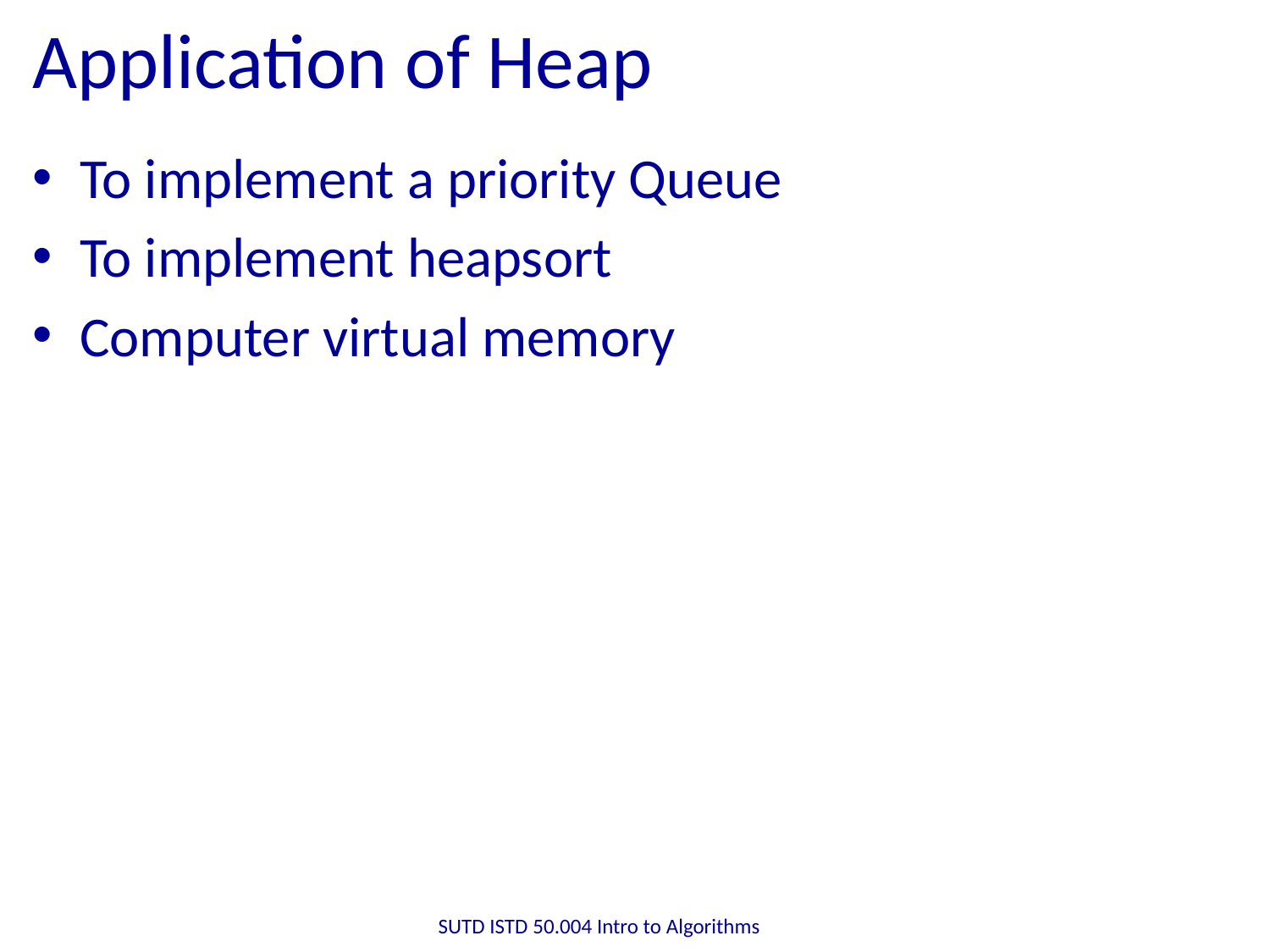

# Application of Heap
To implement a priority Queue
To implement heapsort
Computer virtual memory
SUTD ISTD 50.004 Intro to Algorithms